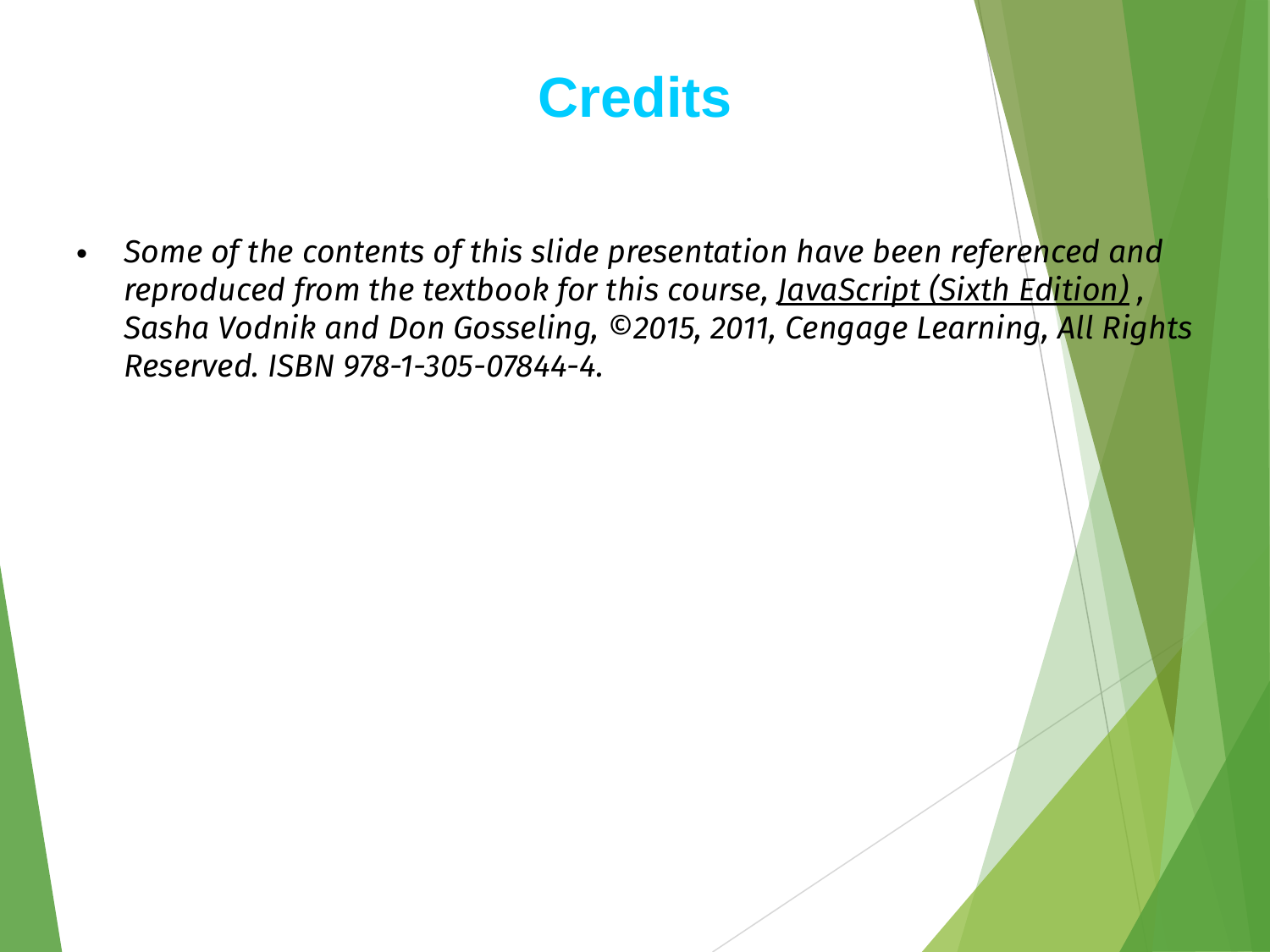

# Credits
Some of the contents of this slide presentation have been referenced and reproduced from the textbook for this course, JavaScript (Sixth Edition) , Sasha Vodnik and Don Gosseling, ©2015, 2011, Cengage Learning, All Rights Reserved. ISBN 978-1-305-07844-4.